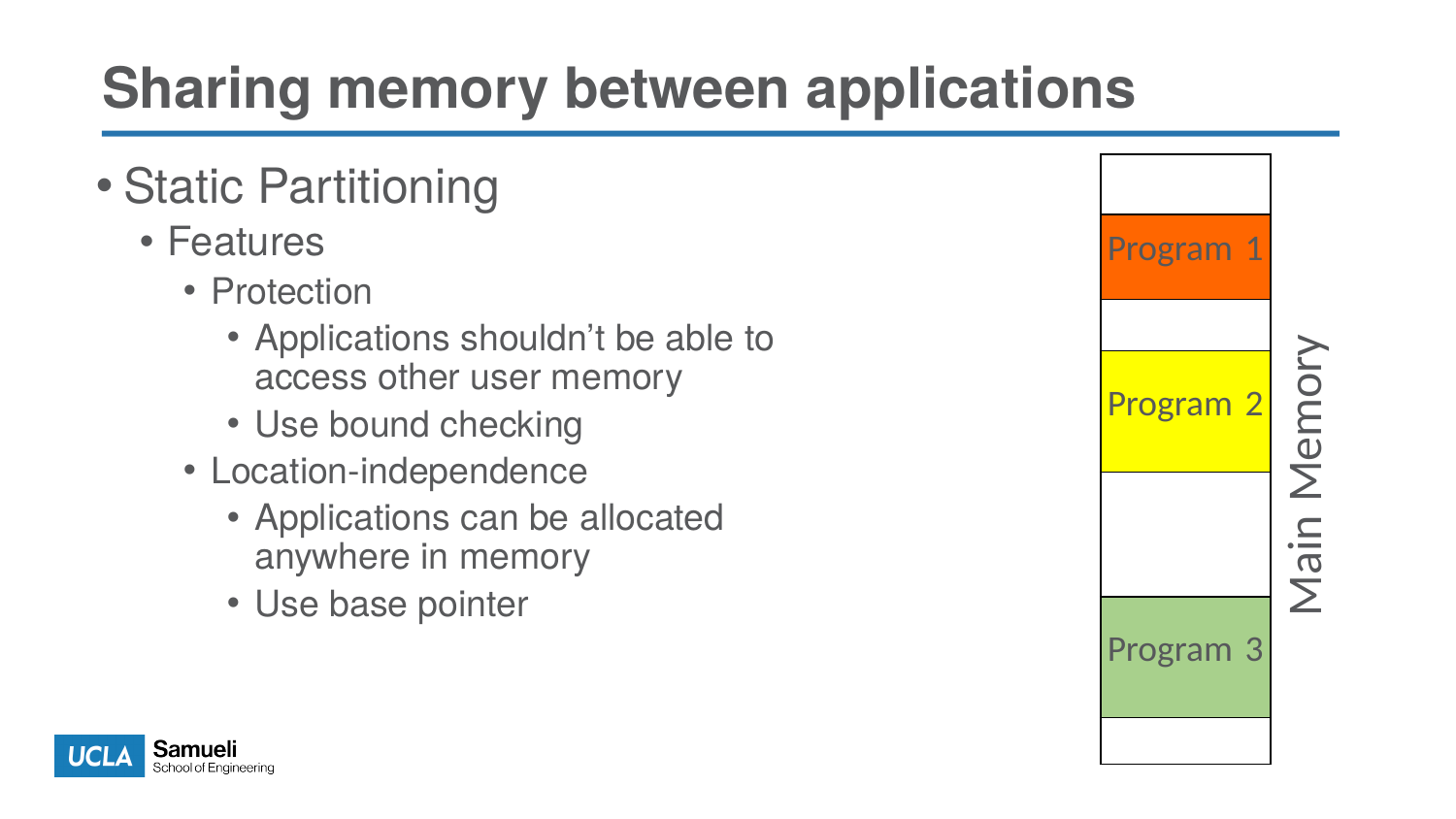

Sharing memory between applications
Static Partitioning
Features
Protection
Applications shouldn’t be able to access other user memory
Use bound checking
Location-independence
Applications can be allocated anywhere in memory
Use base pointer
|  |
| --- |
| Program 1 |
|  |
| Program 2 |
|  |
| Program 3 |
|  |
Main Memory